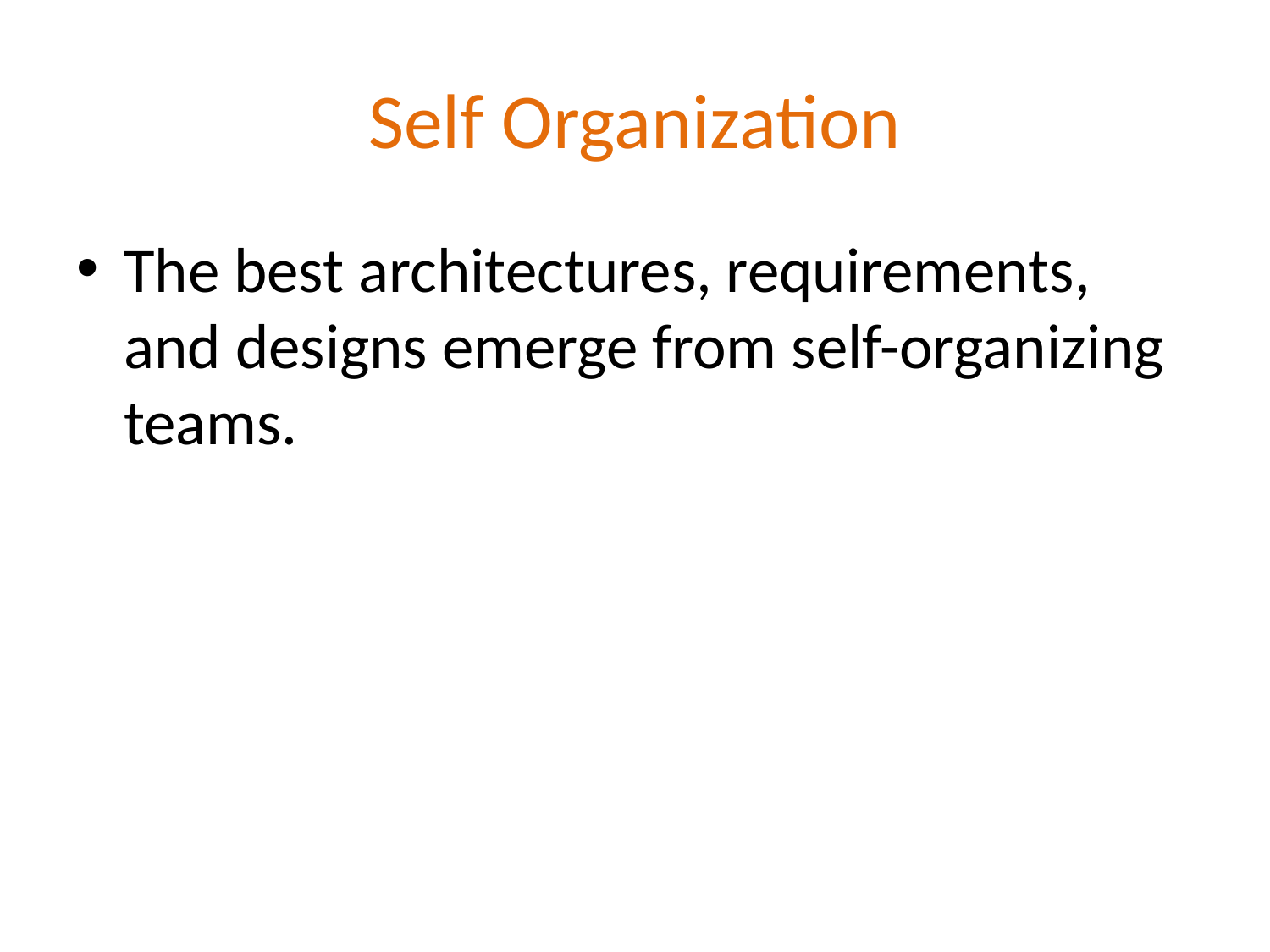

# Self Organization
The best architectures, requirements, and designs emerge from self-organizing teams.